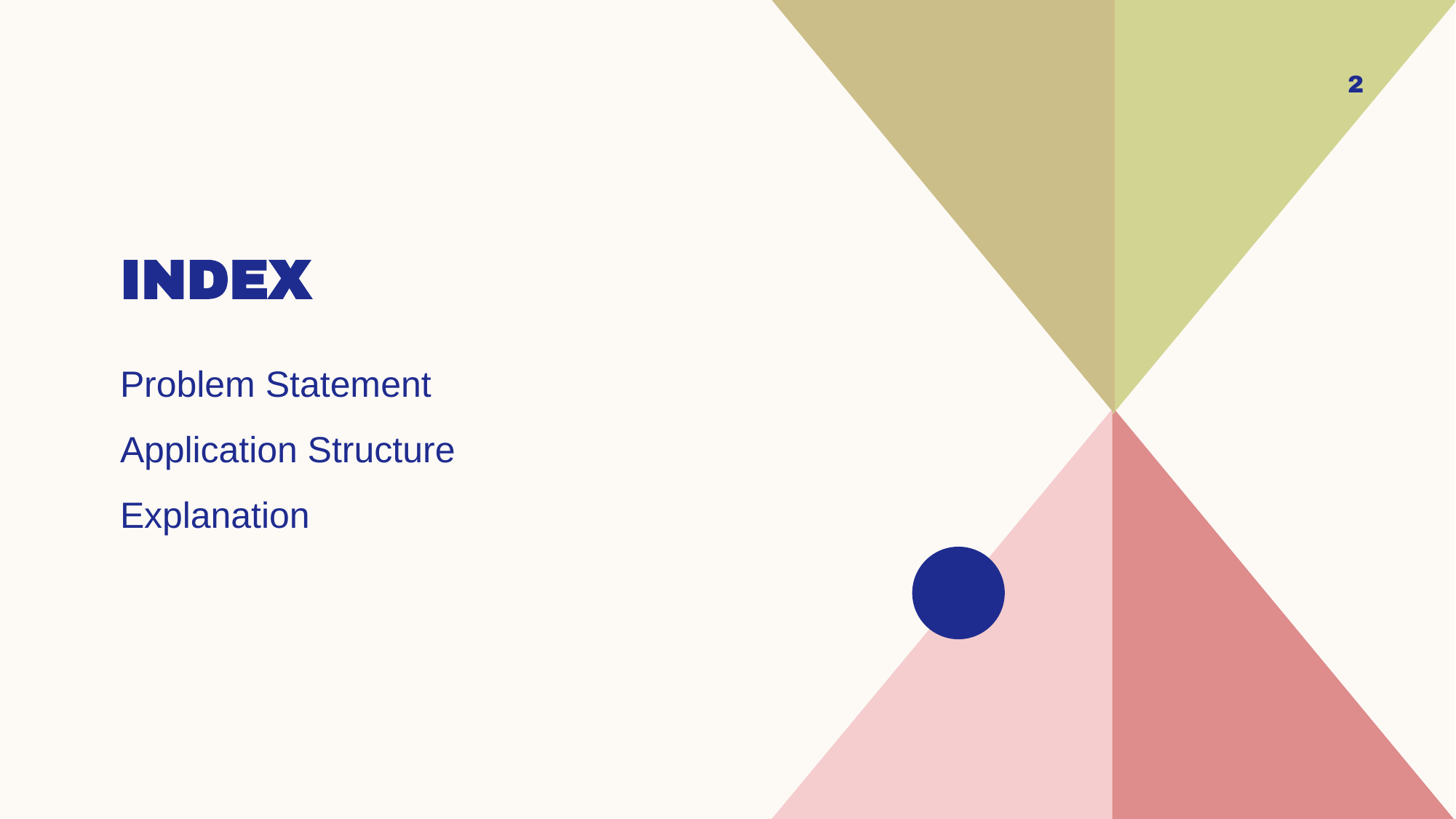

2
# INDEX
Problem Statement
Application Structure
Explanation